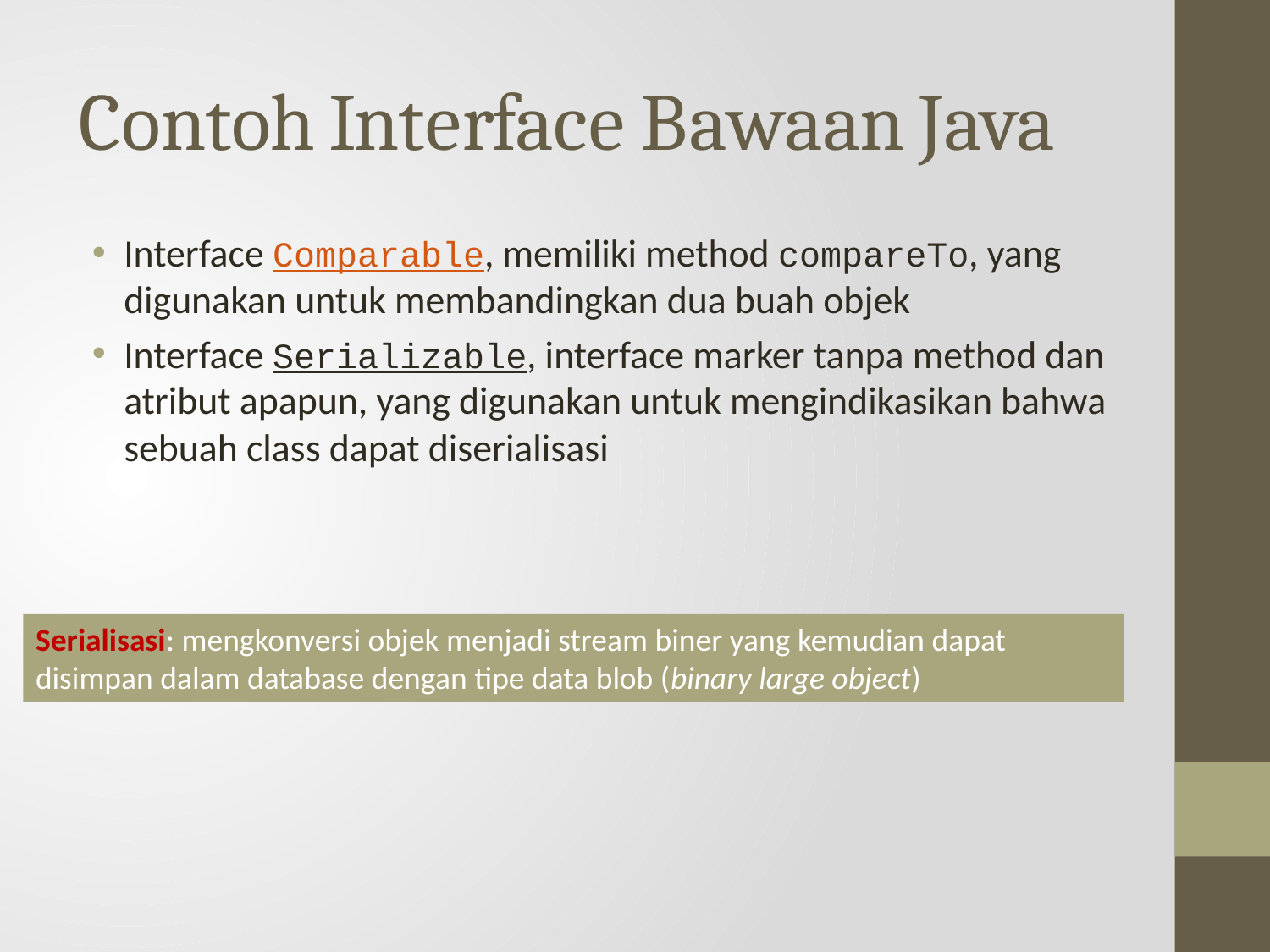

# Contoh Interface Bawaan Java
Interface Comparable, memiliki method compareTo, yang digunakan untuk membandingkan dua buah objek
Interface Serializable, interface marker tanpa method dan atribut apapun, yang digunakan untuk mengindikasikan bahwa sebuah class dapat diserialisasi
Serialisasi: mengkonversi objek menjadi stream biner yang kemudian dapat disimpan dalam database dengan tipe data blob (binary large object)